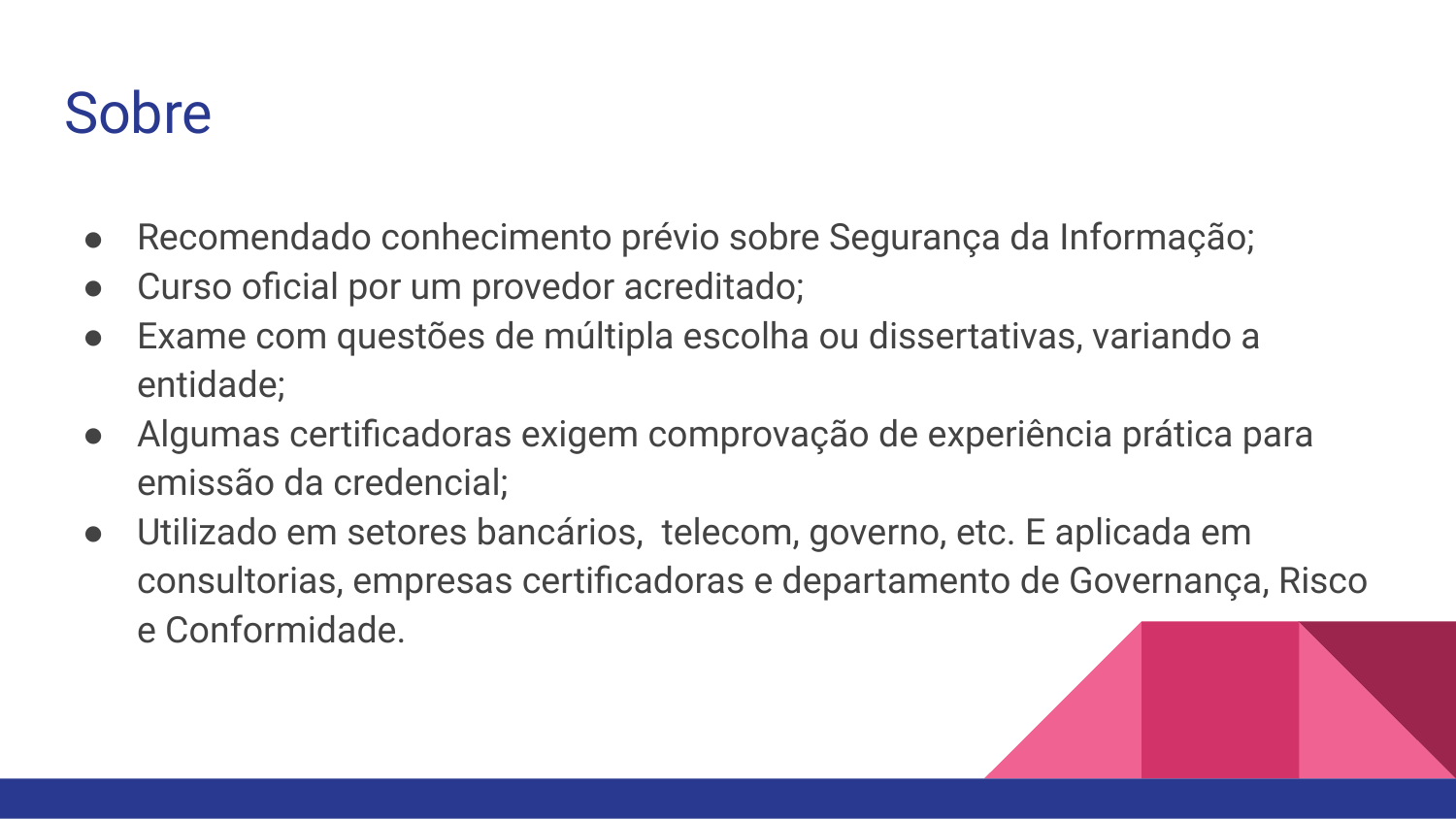

# Sobre
Recomendado conhecimento prévio sobre Segurança da Informação;
Curso oficial por um provedor acreditado;
Exame com questões de múltipla escolha ou dissertativas, variando a entidade;
Algumas certificadoras exigem comprovação de experiência prática para emissão da credencial;
Utilizado em setores bancários,  telecom, governo, etc. E aplicada em consultorias, empresas certificadoras e departamento de Governança, Risco e Conformidade.